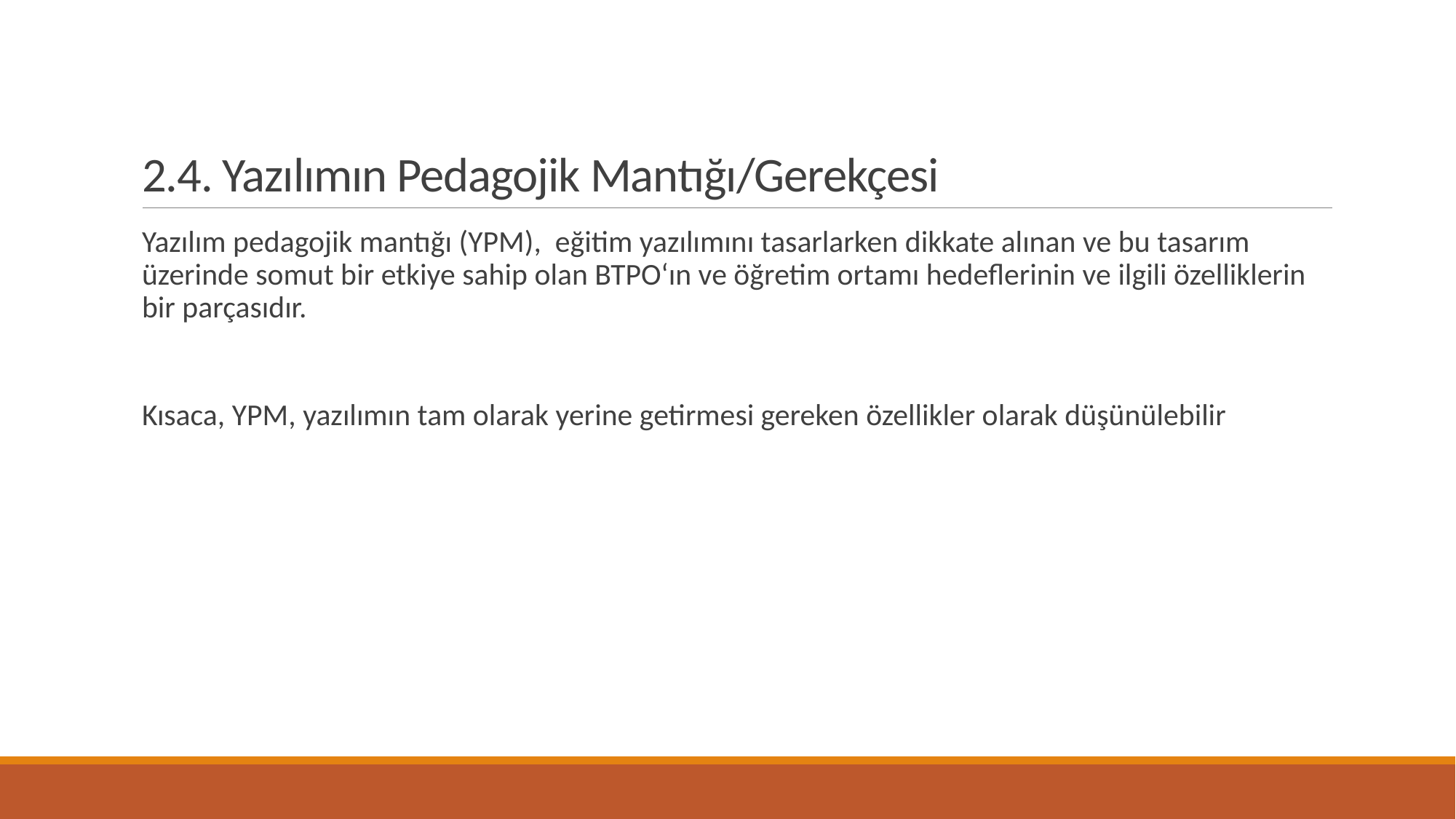

# 2.4. Yazılımın Pedagojik Mantığı/Gerekçesi
Yazılım pedagojik mantığı (YPM),  eğitim yazılımını tasarlarken dikkate alınan ve bu tasarım üzerinde somut bir etkiye sahip olan BTPO‘ın ve öğretim ortamı hedeflerinin ve ilgili özelliklerin bir parçasıdır.

Kısaca, YPM, yazılımın tam olarak yerine getirmesi gereken özellikler olarak düşünülebilir